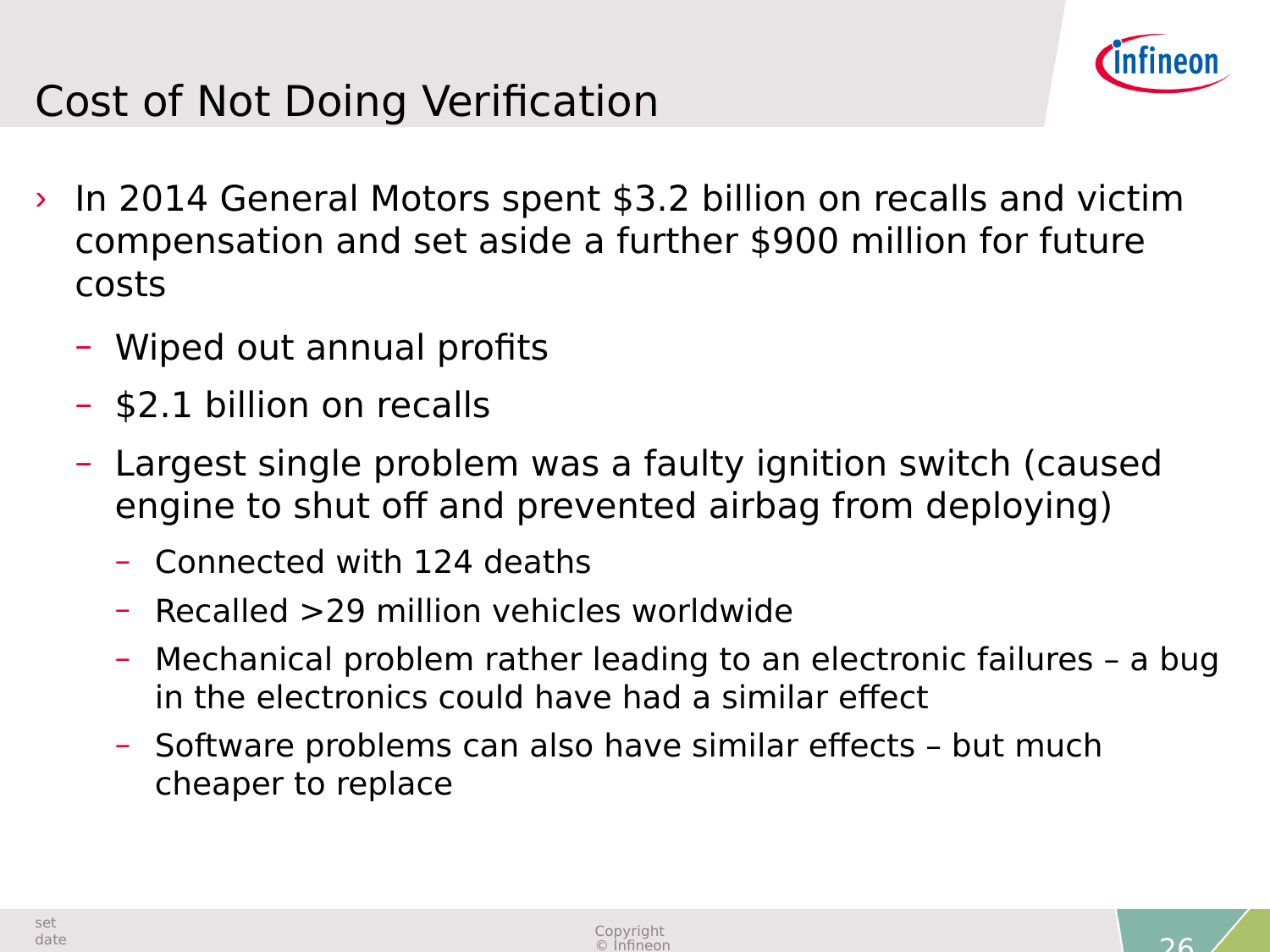

# Cost of Not Doing Verification
In 2014 General Motors spent $3.2 billion on recalls and victim compensation and set aside a further $900 million for future costs
Wiped out annual profits
$2.1 billion on recalls
Largest single problem was a faulty ignition switch (caused engine to shut off and prevented airbag from deploying)
Connected with 124 deaths
Recalled >29 million vehicles worldwide
Mechanical problem rather leading to an electronic failures – a bug in the electronics could have had a similar effect
Software problems can also have similar effects – but much cheaper to replace

 26
set date
Copyright © Infineon Technologies AG 2015. All rights reserved.